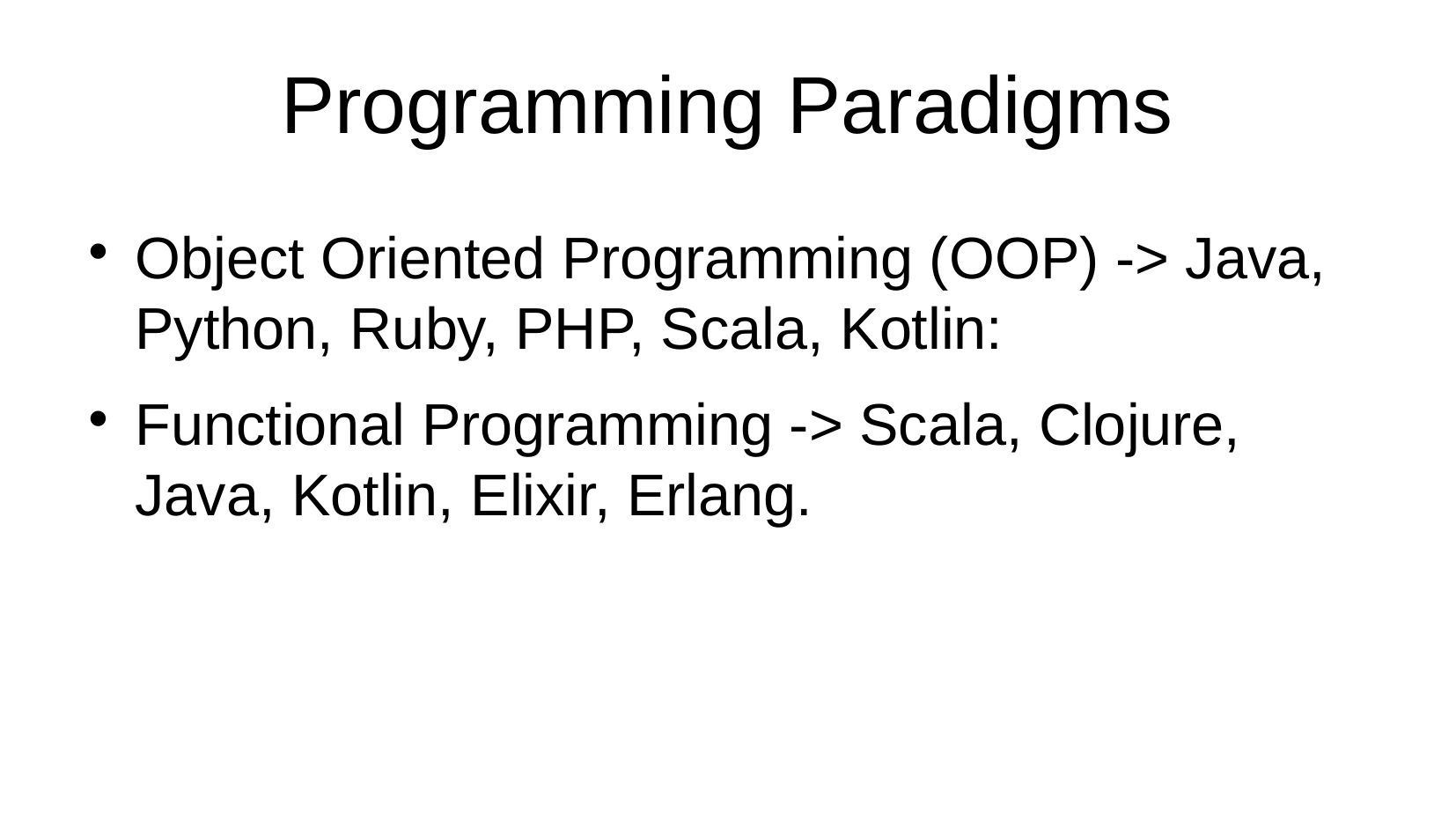

# Programming Paradigms

Object Oriented Programming (OOP) -> Java, Python, Ruby, PHP, Scala, Kotlin:
Functional Programming -> Scala, Clojure, Java, Kotlin, Elixir, Erlang.